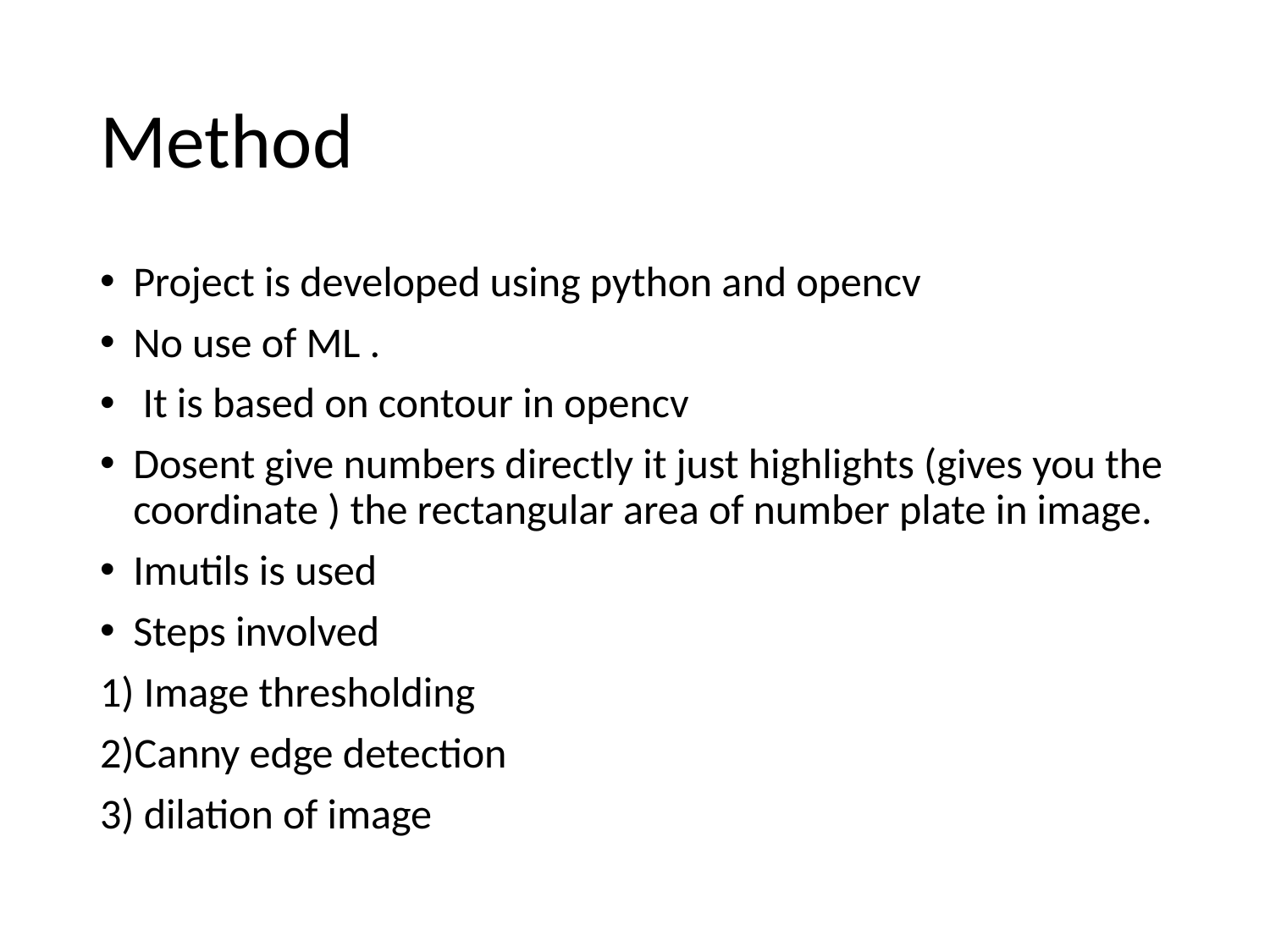

# Method
Project is developed using python and opencv
No use of ML .
 It is based on contour in opencv
Dosent give numbers directly it just highlights (gives you the coordinate ) the rectangular area of number plate in image.
Imutils is used
Steps involved
1) Image thresholding
2)Canny edge detection
3) dilation of image